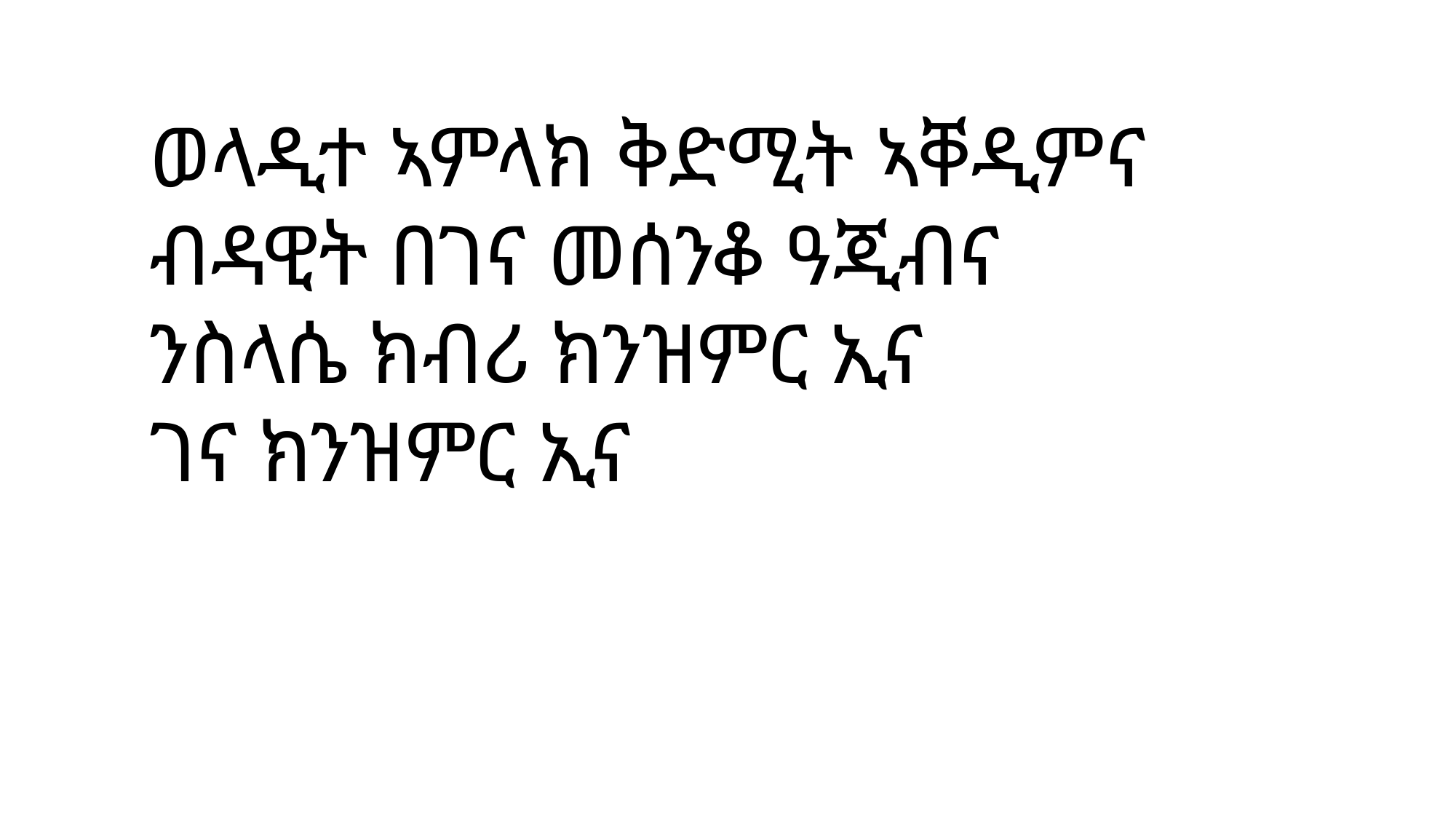

ወላዲተ ኣምላክ ቅድሚት ኣቐዲምና
ብዳዊት በገና መሰንቆ ዓጂብና
ንስላሴ ክብሪ ክንዝምር ኢና
ገና ክንዝምር ኢና